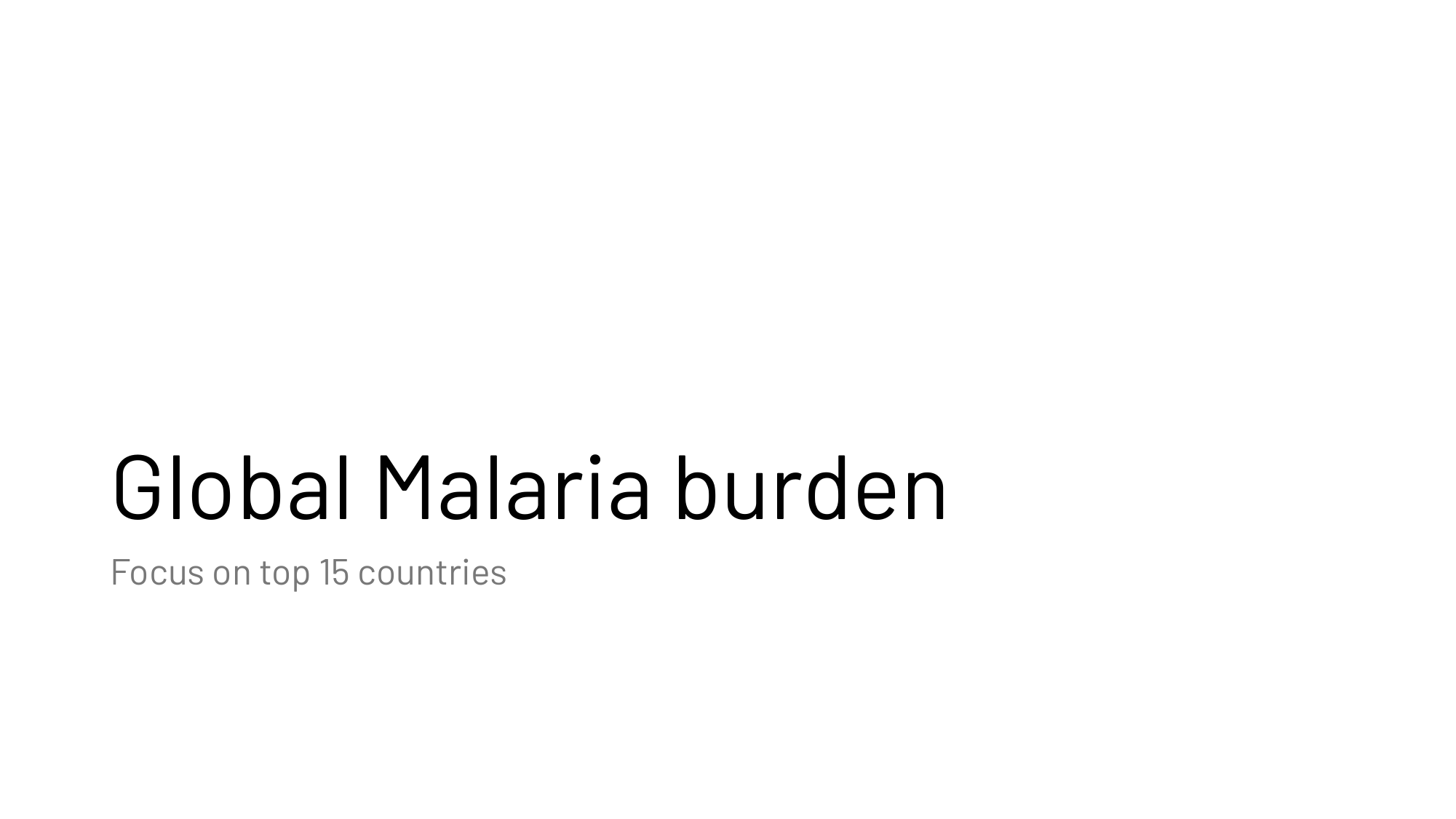

# Global Malaria burden
Focus on top 15 countries